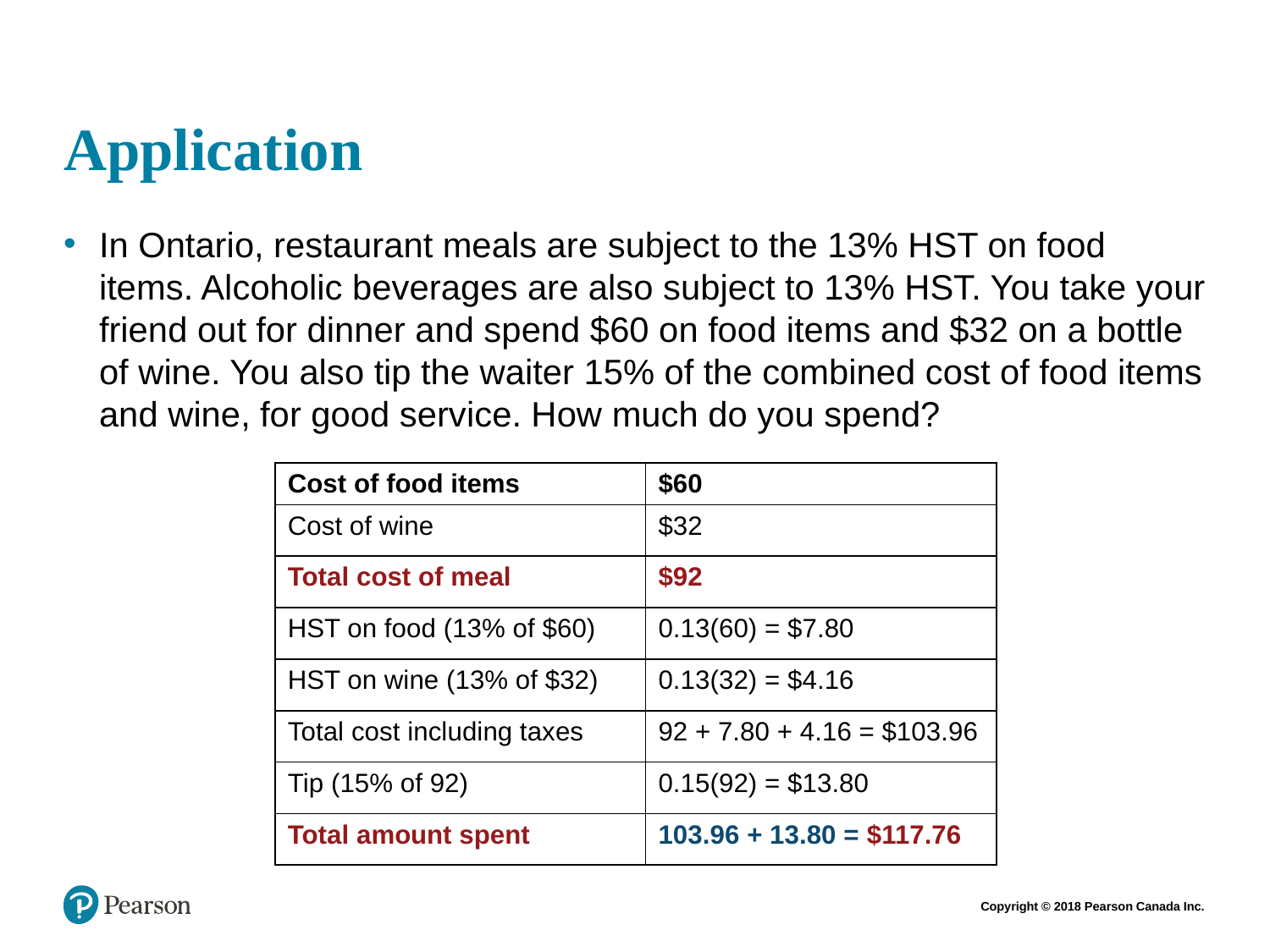

# Application
In Ontario, restaurant meals are subject to the 13% HST on food items. Alcoholic beverages are also subject to 13% HST. You take your friend out for dinner and spend $60 on food items and $32 on a bottle of wine. You also tip the waiter 15% of the combined cost of food items and wine, for good service. How much do you spend?
| Cost of food items | $60 |
| --- | --- |
| Cost of wine | $32 |
| Total cost of meal | $92 |
| HST on food (13% of $60) | 0.13(60) = $7.80 |
| HST on wine (13% of $32) | 0.13(32) = $4.16 |
| Total cost including taxes | 92 + 7.80 + 4.16 = $103.96 |
| Tip (15% of 92) | 0.15(92) = $13.80 |
| Total amount spent | 103.96 + 13.80 = $117.76 |